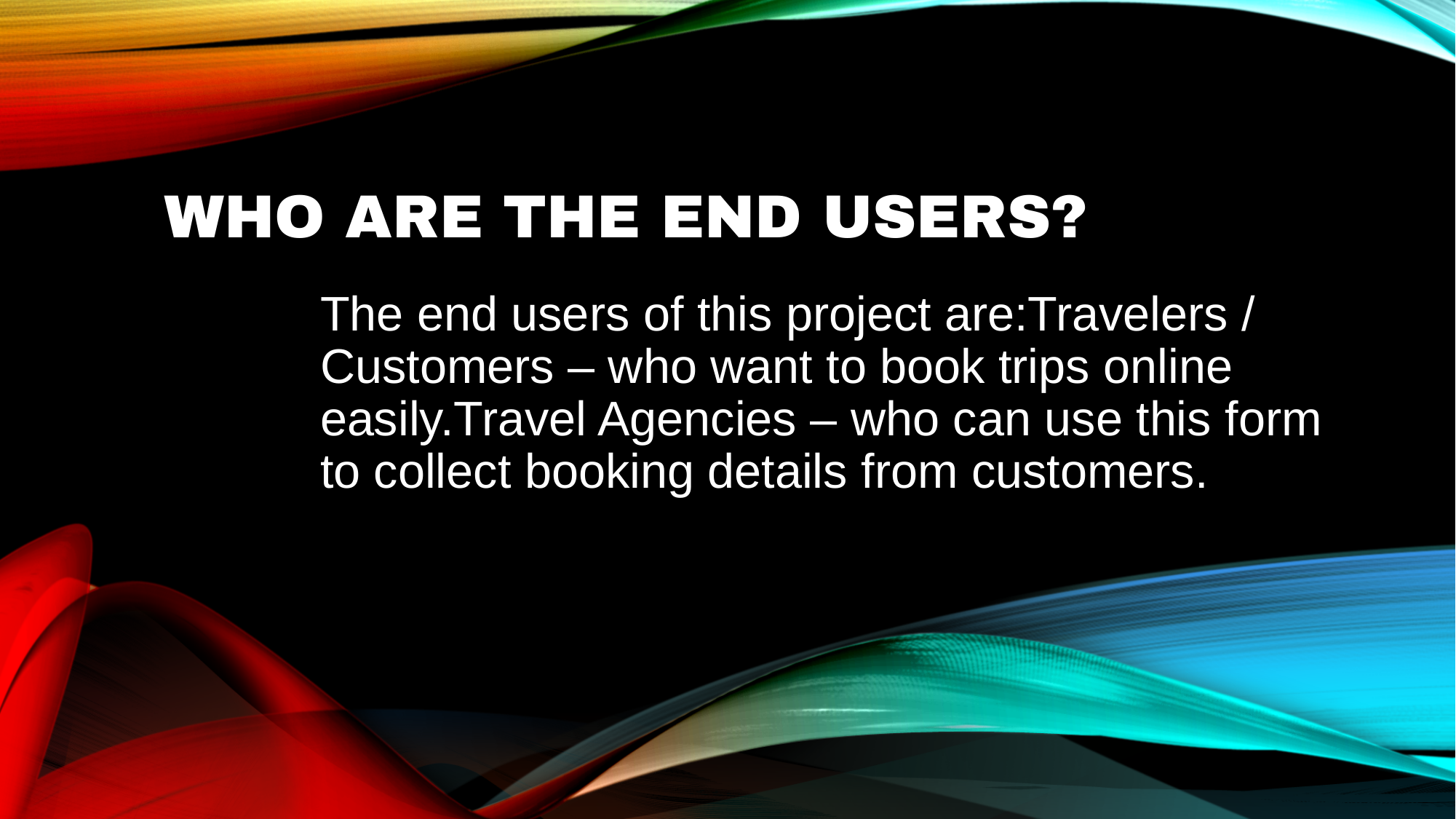

# WHO ARE THE END USERS?
The end users of this project are:Travelers / Customers – who want to book trips online easily.Travel Agencies – who can use this form to collect booking details from customers.